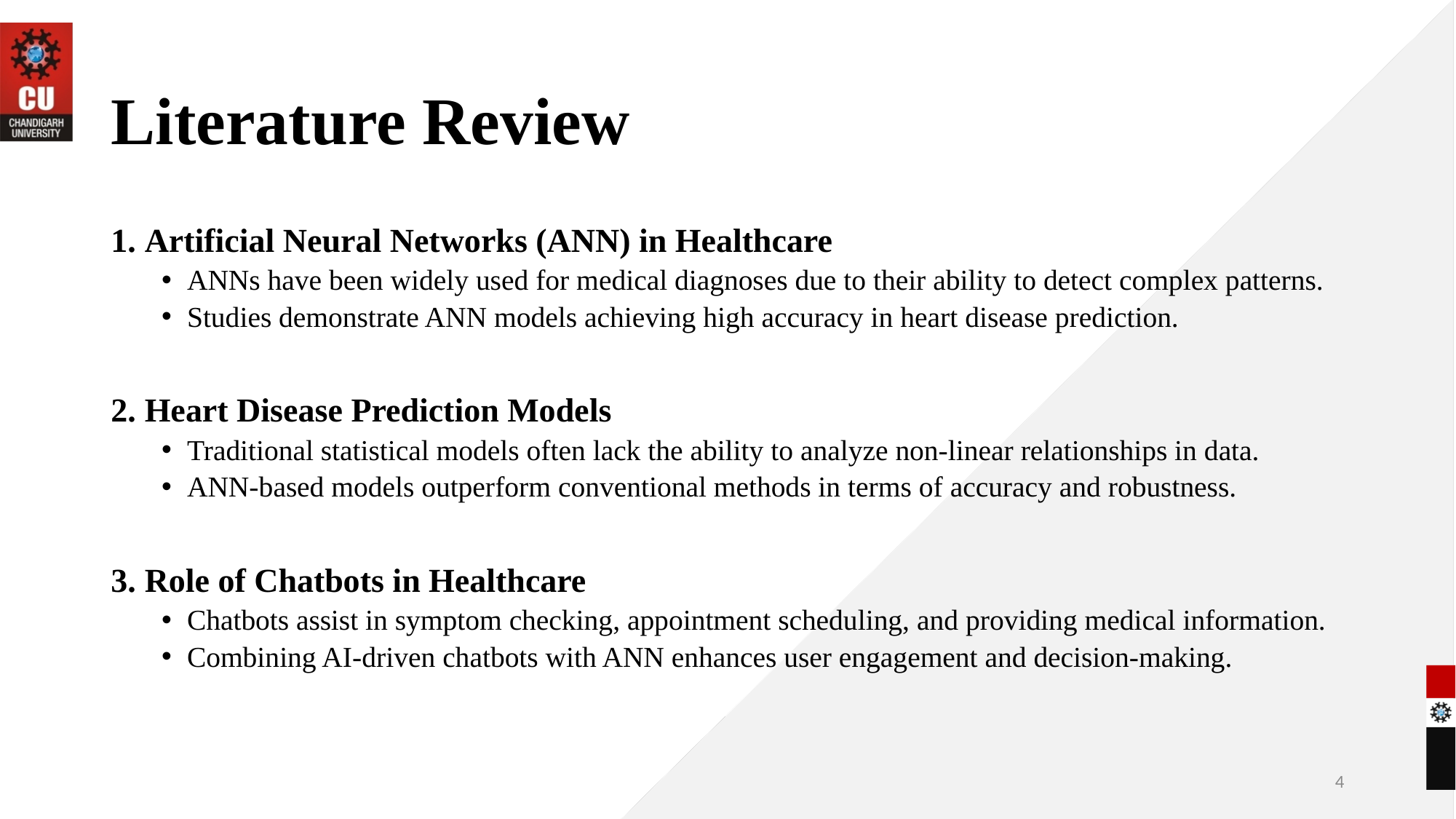

# Literature Review
 Artificial Neural Networks (ANN) in Healthcare
ANNs have been widely used for medical diagnoses due to their ability to detect complex patterns.
Studies demonstrate ANN models achieving high accuracy in heart disease prediction.

 Heart Disease Prediction Models
Traditional statistical models often lack the ability to analyze non-linear relationships in data.
ANN-based models outperform conventional methods in terms of accuracy and robustness.

 Role of Chatbots in Healthcare
Chatbots assist in symptom checking, appointment scheduling, and providing medical information.
Combining AI-driven chatbots with ANN enhances user engagement and decision-making.

4